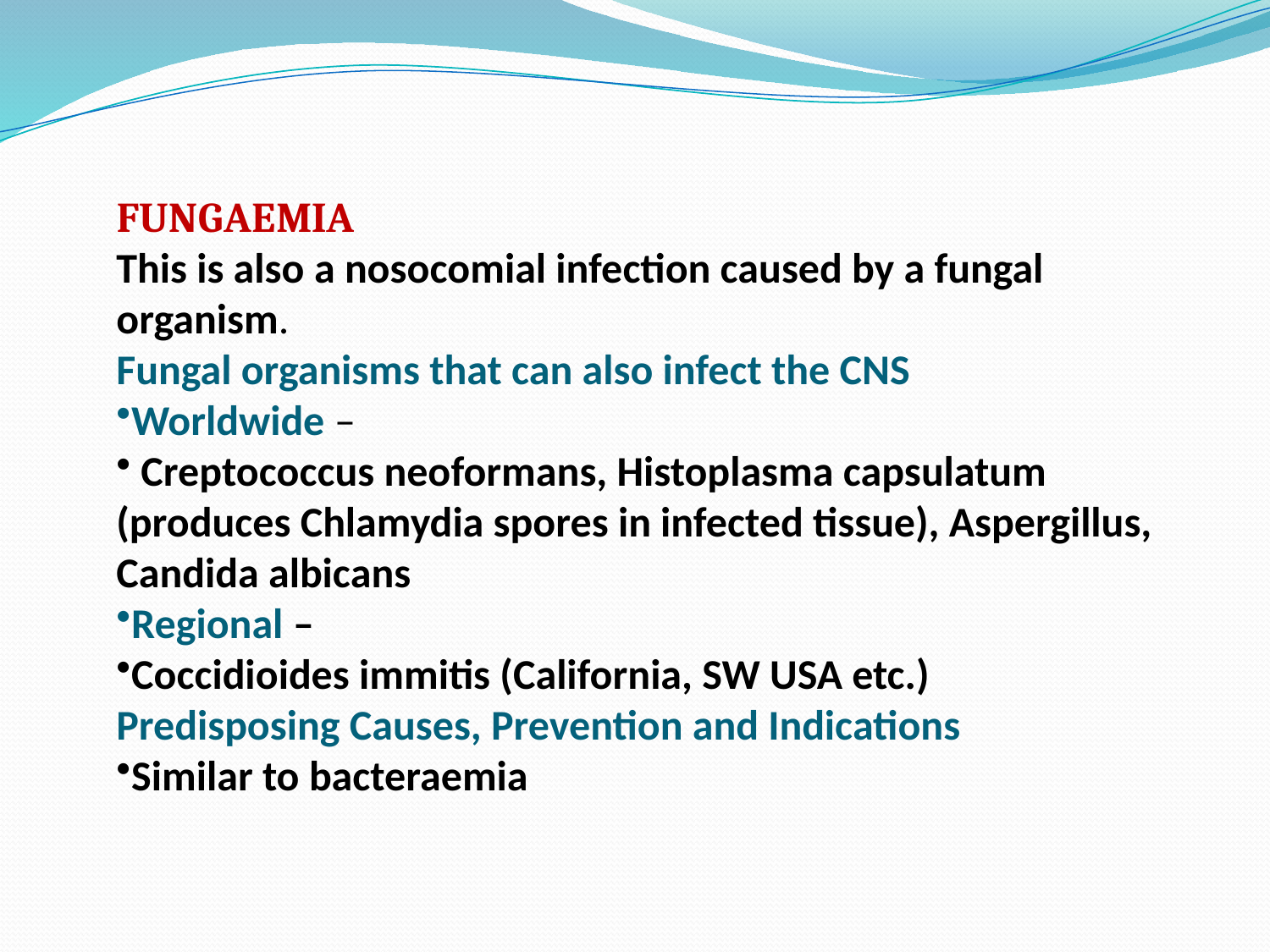

FUNGAEMIA
This is also a nosocomial infection caused by a fungal organism.
Fungal organisms that can also infect the CNS
Worldwide –
 Creptococcus neoformans, Histoplasma capsulatum (produces Chlamydia spores in infected tissue), Aspergillus, Candida albicans
Regional –
Coccidioides immitis (California, SW USA etc.)
Predisposing Causes, Prevention and Indications
Similar to bacteraemia